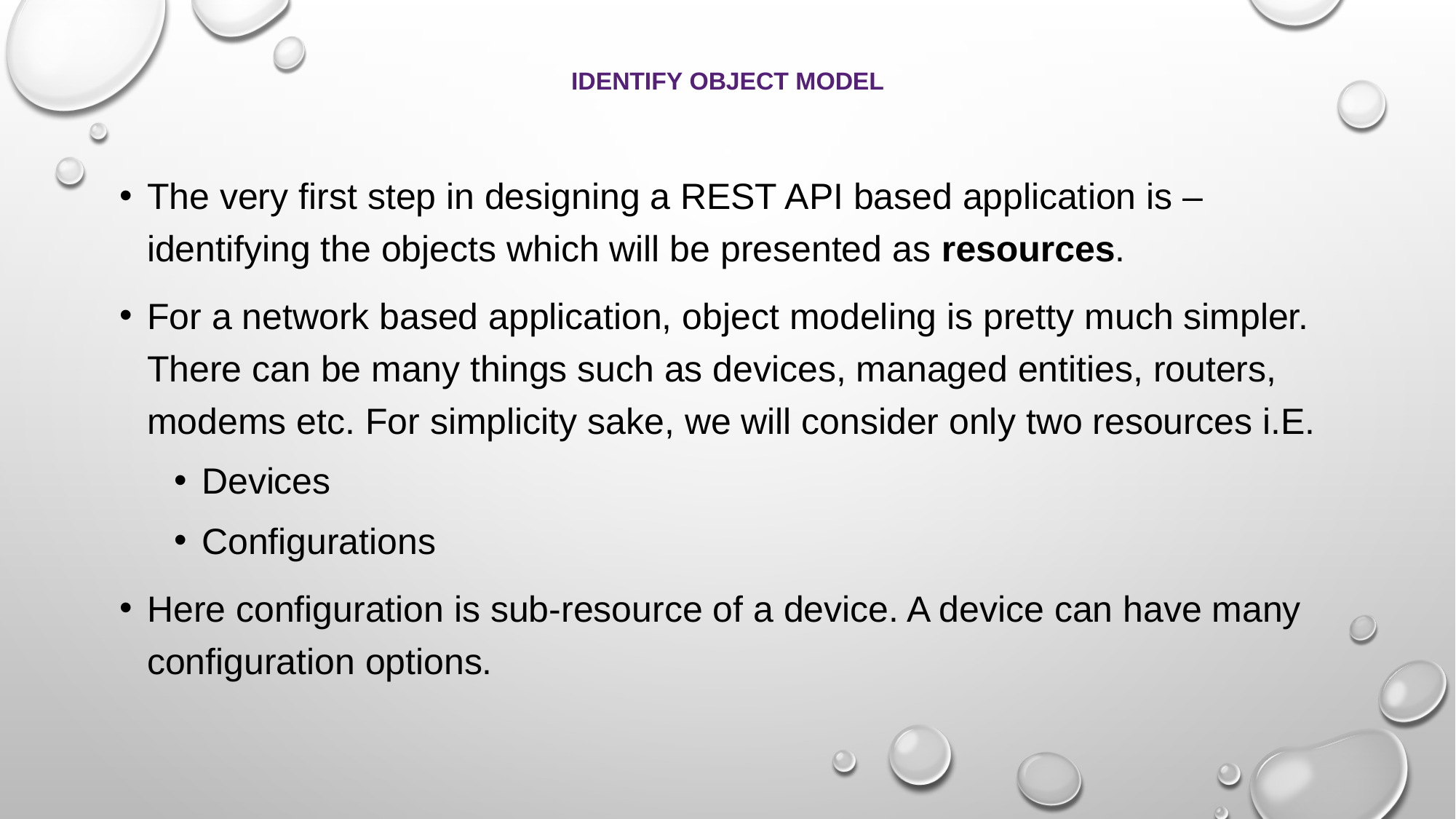

# Identify Object Model
The very first step in designing a REST API based application is – identifying the objects which will be presented as resources.
For a network based application, object modeling is pretty much simpler. There can be many things such as devices, managed entities, routers, modems etc. For simplicity sake, we will consider only two resources i.E.
Devices
Configurations
Here configuration is sub-resource of a device. A device can have many configuration options.